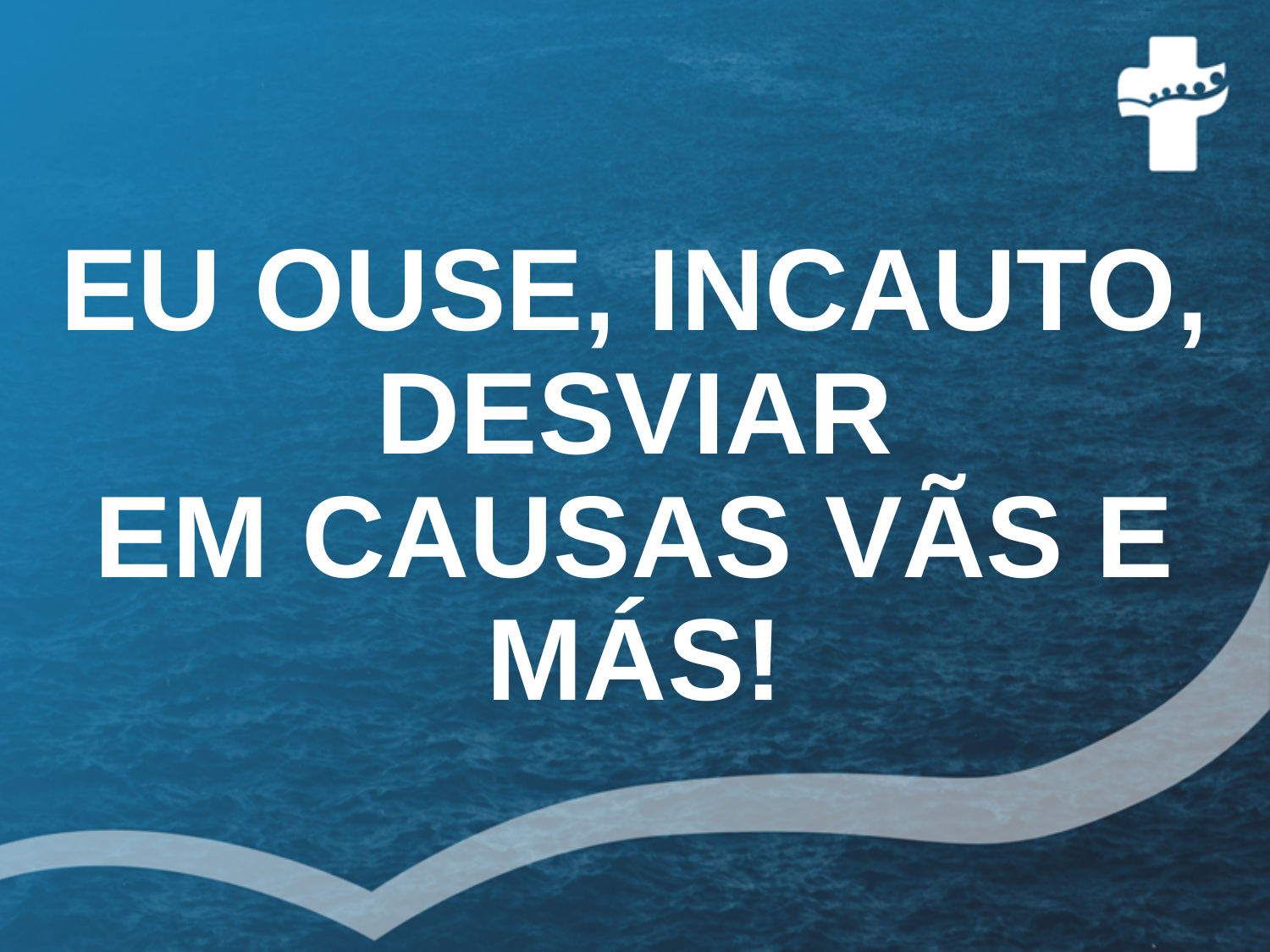

# EU OUSE, INCAUTO, DESVIAR EM CAUSAS VÃS E MÁS!